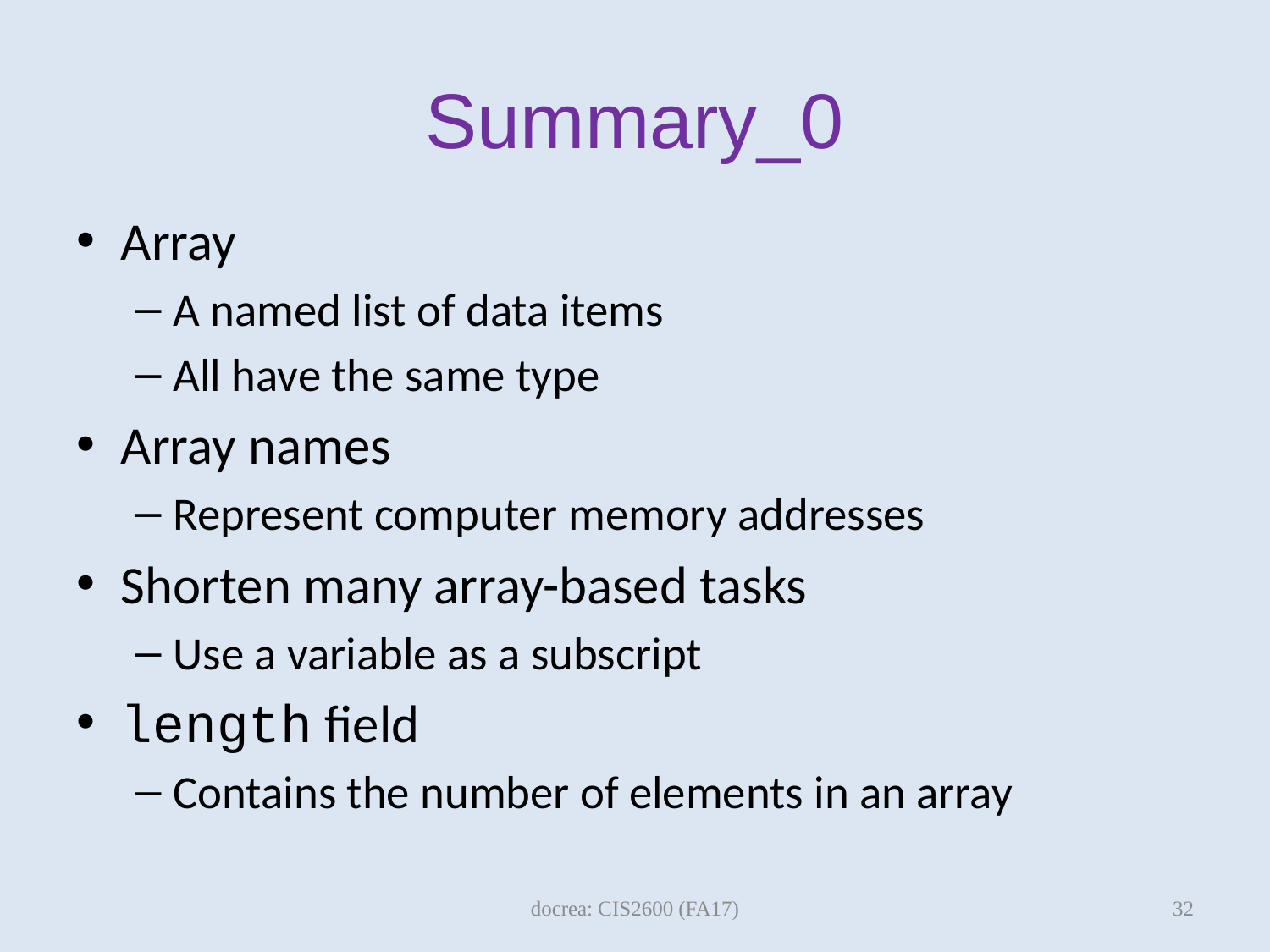

# Summary_0
Array
A named list of data items
All have the same type
Array names
Represent computer memory addresses
Shorten many array-based tasks
Use a variable as a subscript
length field
Contains the number of elements in an array

32
docrea: CIS2600 (FA17)